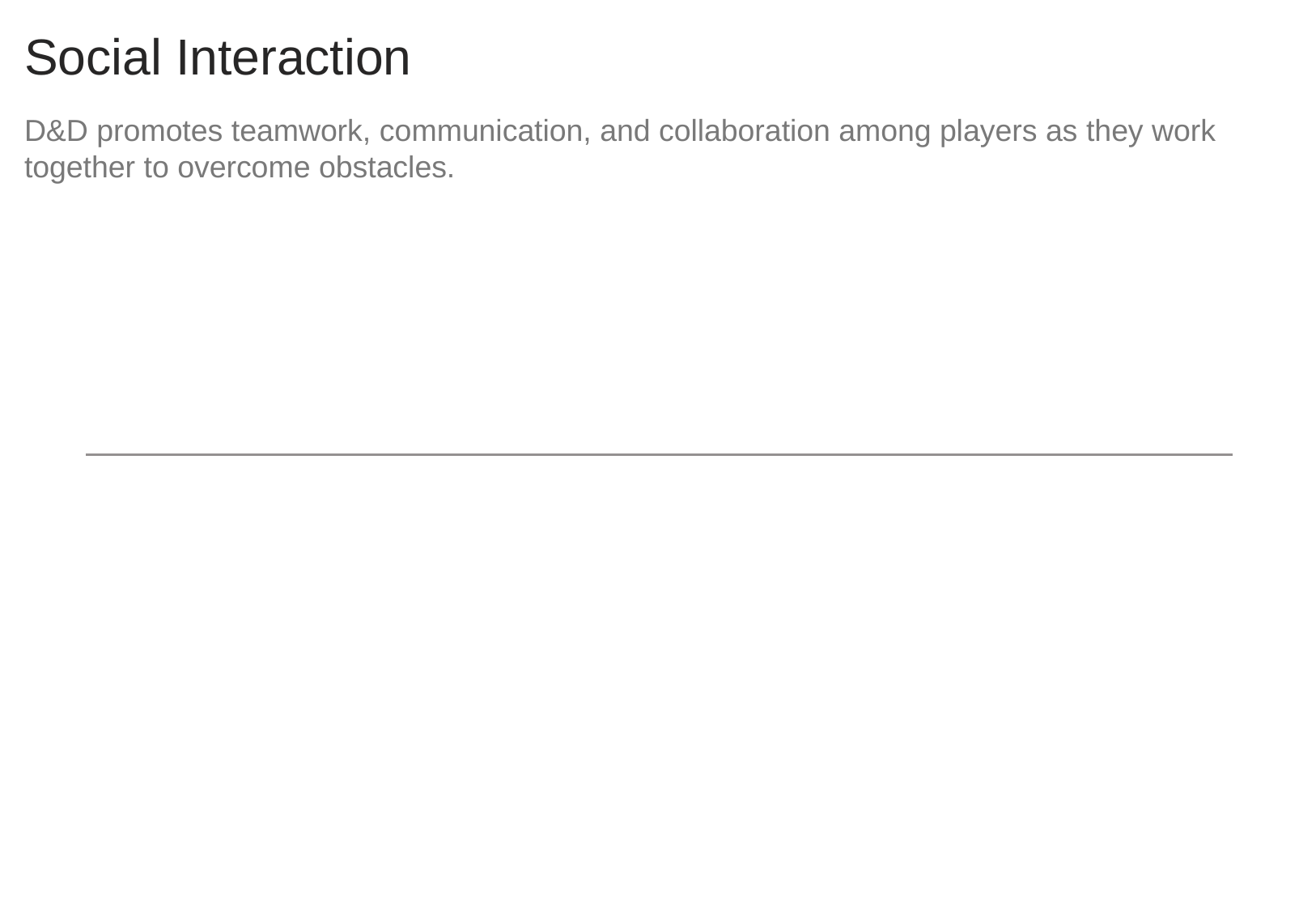

# Social Interaction
D&D promotes teamwork, communication, and collaboration among players as they work together to overcome obstacles.